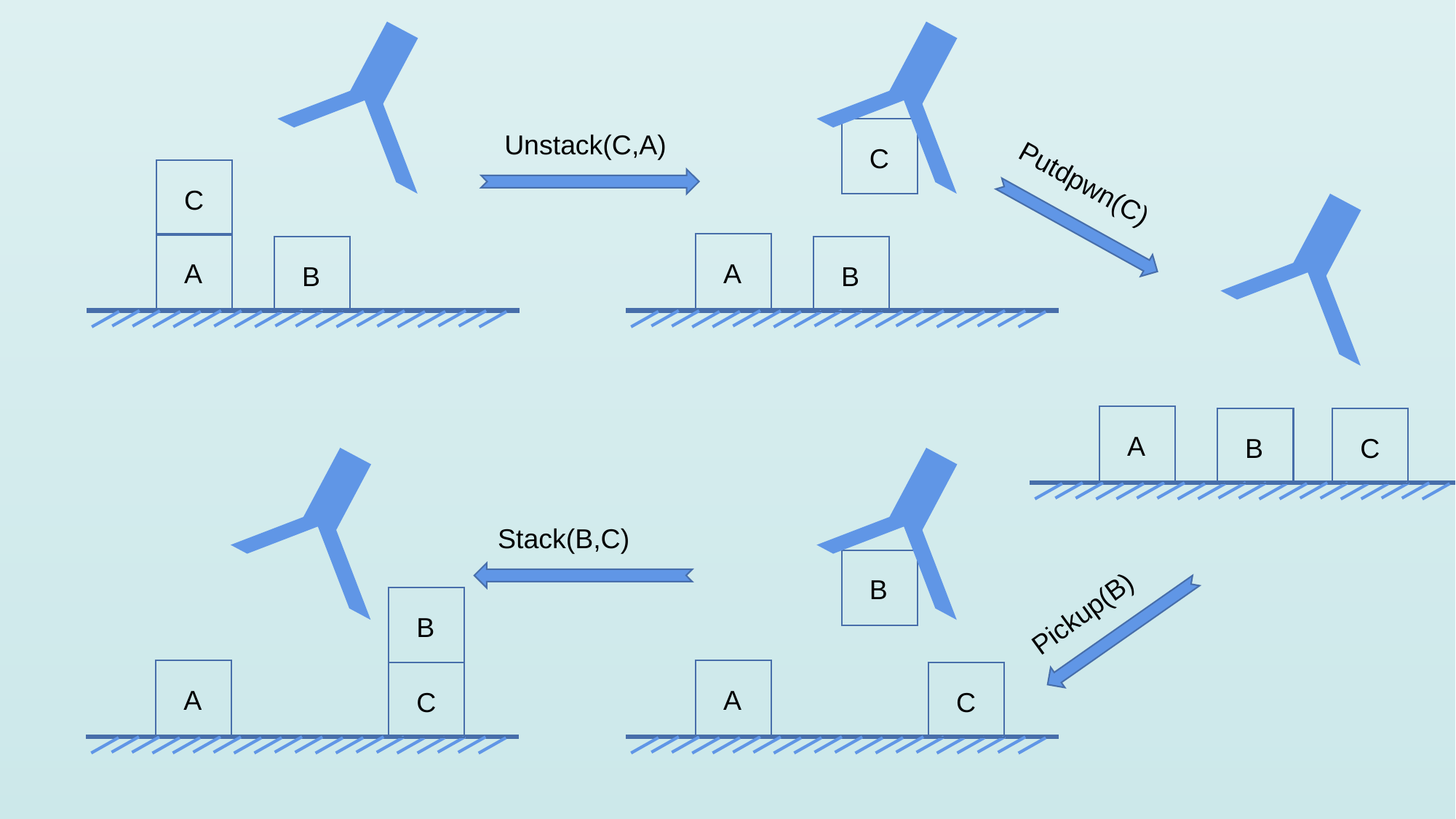

C
Unstack(C,A)

C

Putdpwn(C)

A

A

B

B

A

B

C

Stack(B,C)

B

Pickup(B)

B

A

A

C

C